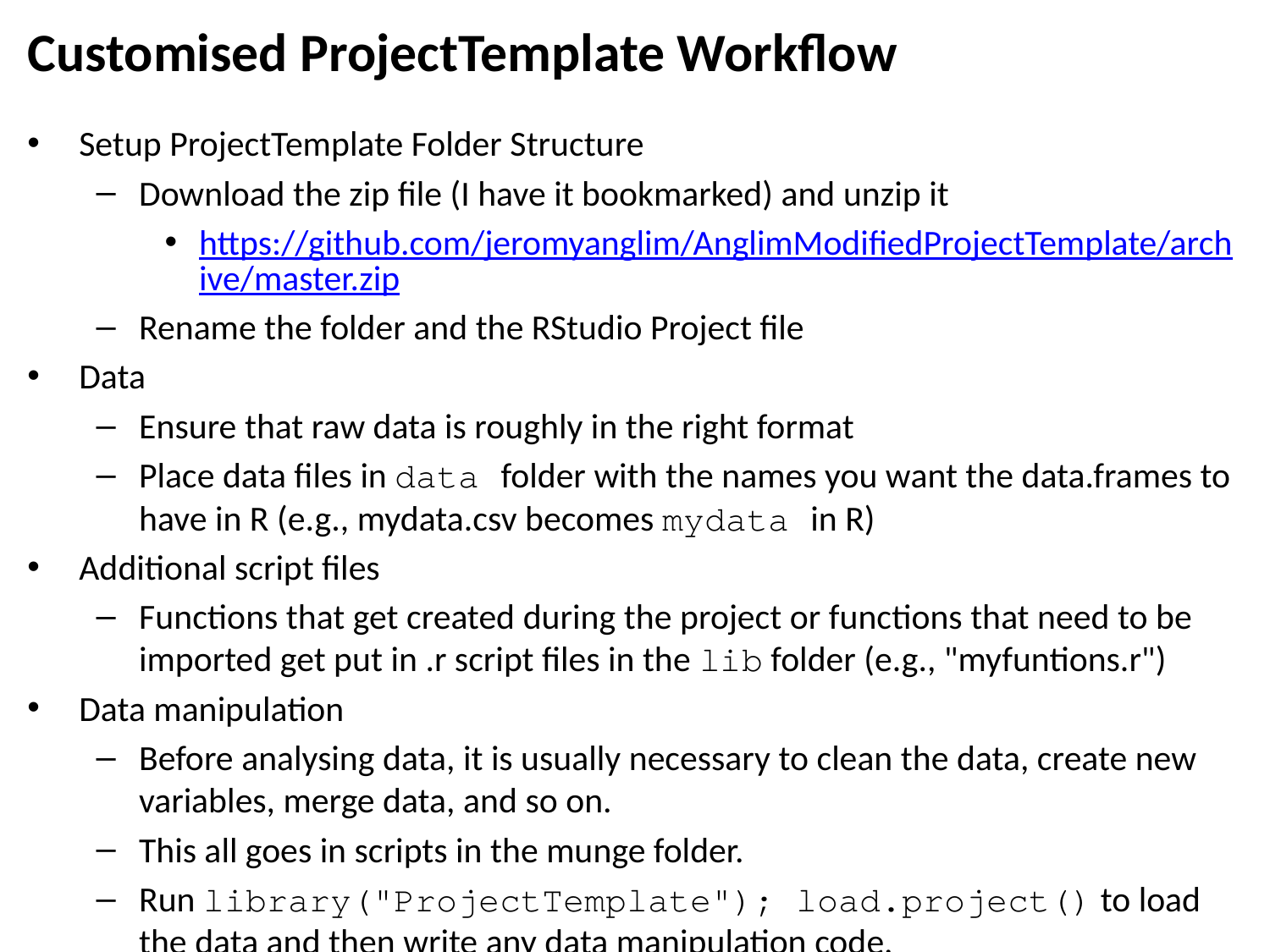

# Customised ProjectTemplate Workflow
Setup ProjectTemplate Folder Structure
Download the zip file (I have it bookmarked) and unzip it
https://github.com/jeromyanglim/AnglimModifiedProjectTemplate/archive/master.zip
Rename the folder and the RStudio Project file
Data
Ensure that raw data is roughly in the right format
Place data files in data folder with the names you want the data.frames to have in R (e.g., mydata.csv becomes mydata in R)
Additional script files
Functions that get created during the project or functions that need to be imported get put in .r script files in the lib folder (e.g., "myfuntions.r")
Data manipulation
Before analysing data, it is usually necessary to clean the data, create new variables, merge data, and so on.
This all goes in scripts in the munge folder.
Run library("ProjectTemplate"); load.project() to load the data and then write any data manipulation code.